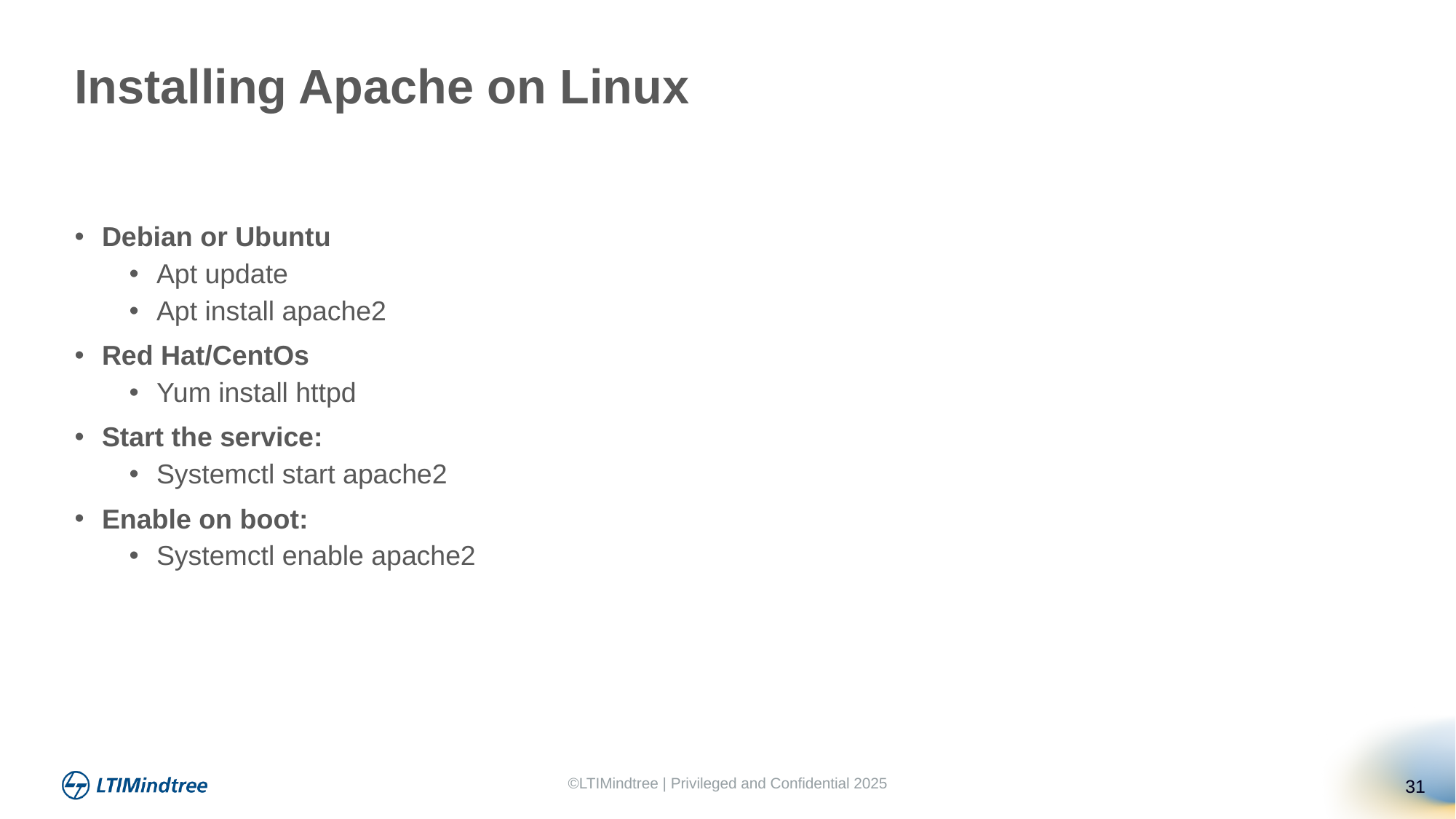

Installing Apache on Linux

Debian or Ubuntu
Apt update
Apt install apache2
Red Hat/CentOs
Yum install httpd
Start the service:
Systemctl start apache2
Enable on boot:
Systemctl enable apache2